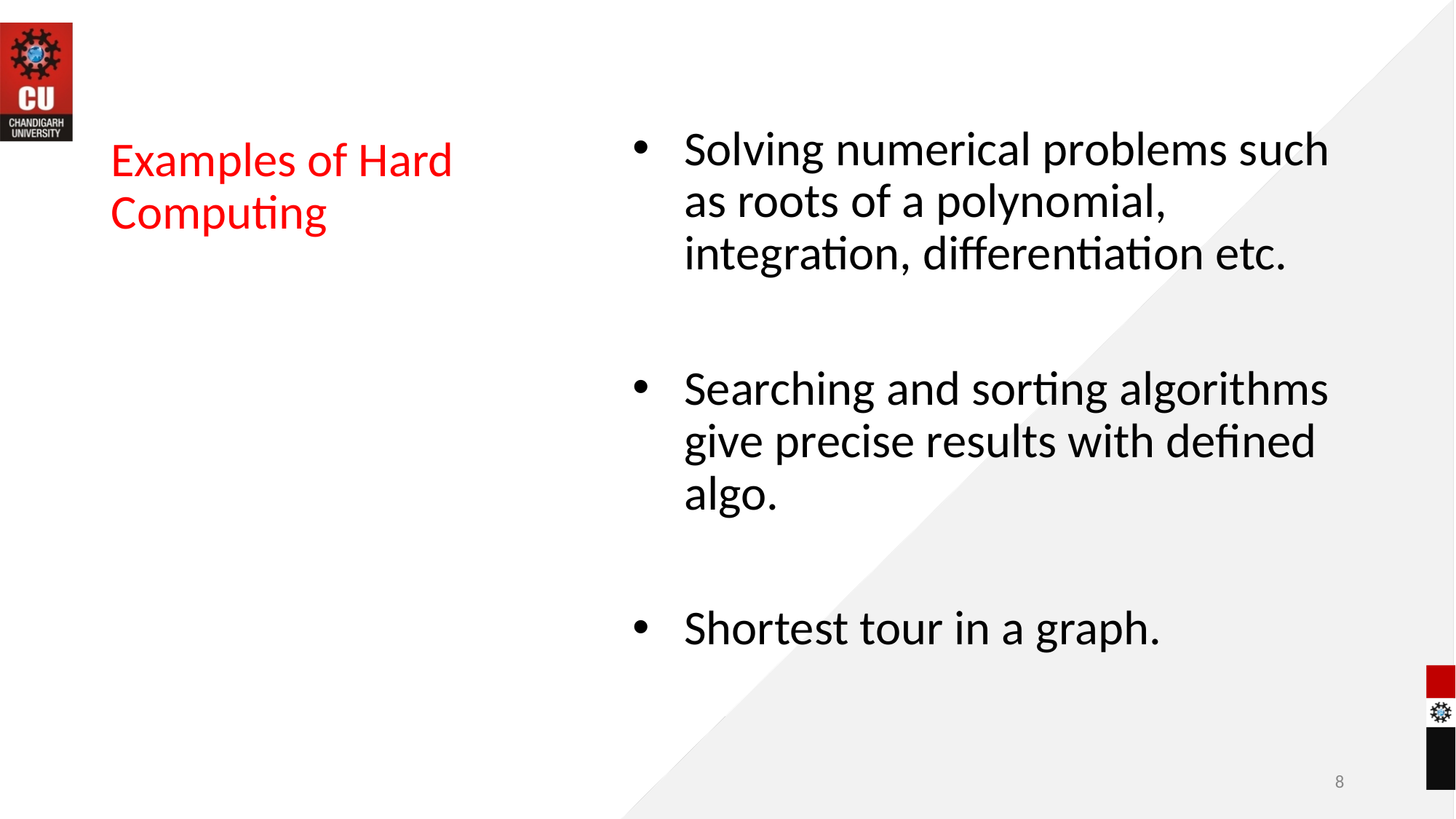

# Examples of Hard Computing
Solving numerical problems such as roots of a polynomial, integration, differentiation etc.

Searching and sorting algorithms give precise results with defined algo.

Shortest tour in a graph.
8